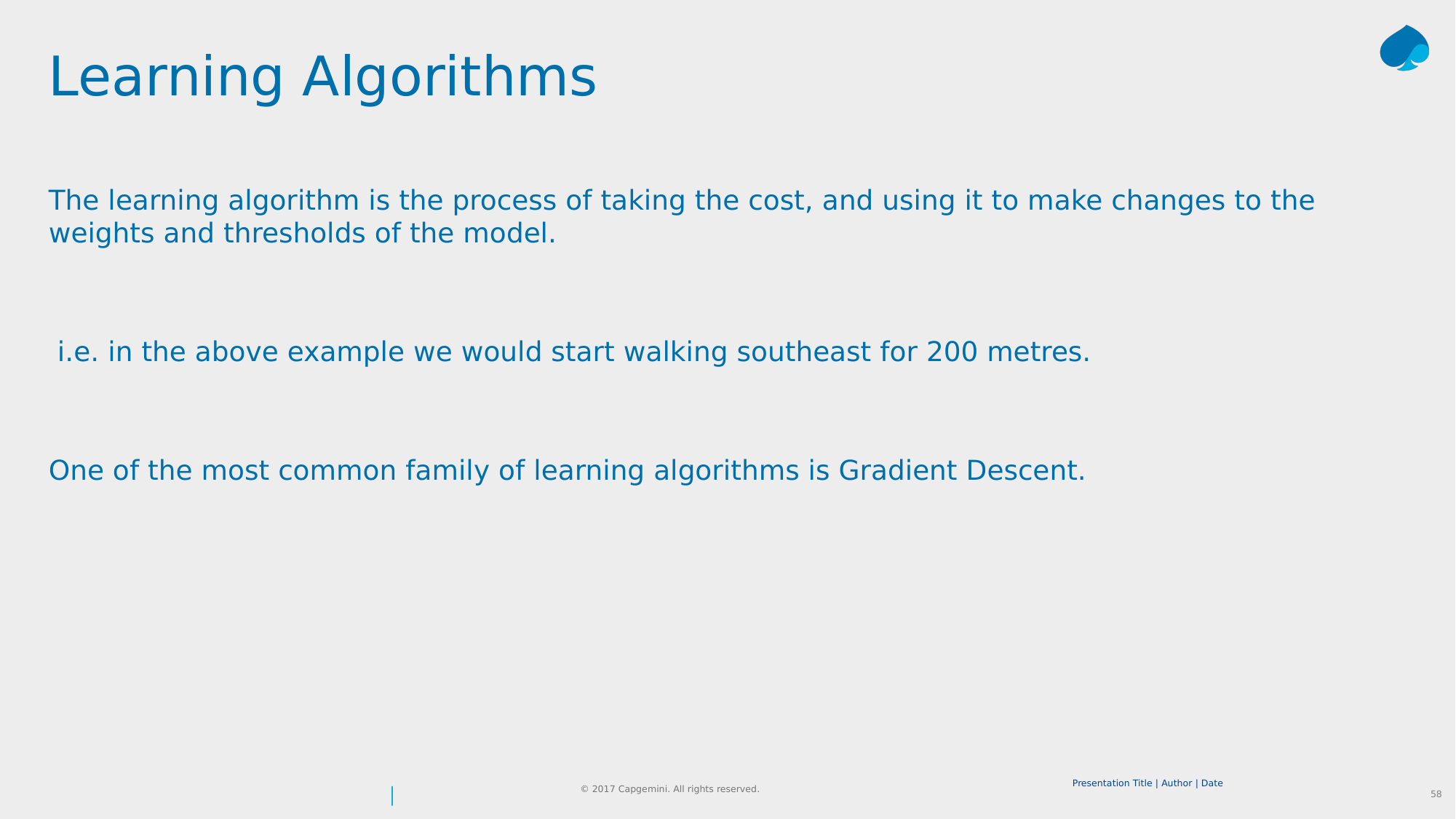

# Learning Algorithms
The learning algorithm is the process of taking the cost, and using it to make changes to the weights and thresholds of the model.

 i.e. in the above example we would start walking southeast for 200 metres.

One of the most common family of learning algorithms is Gradient Descent.